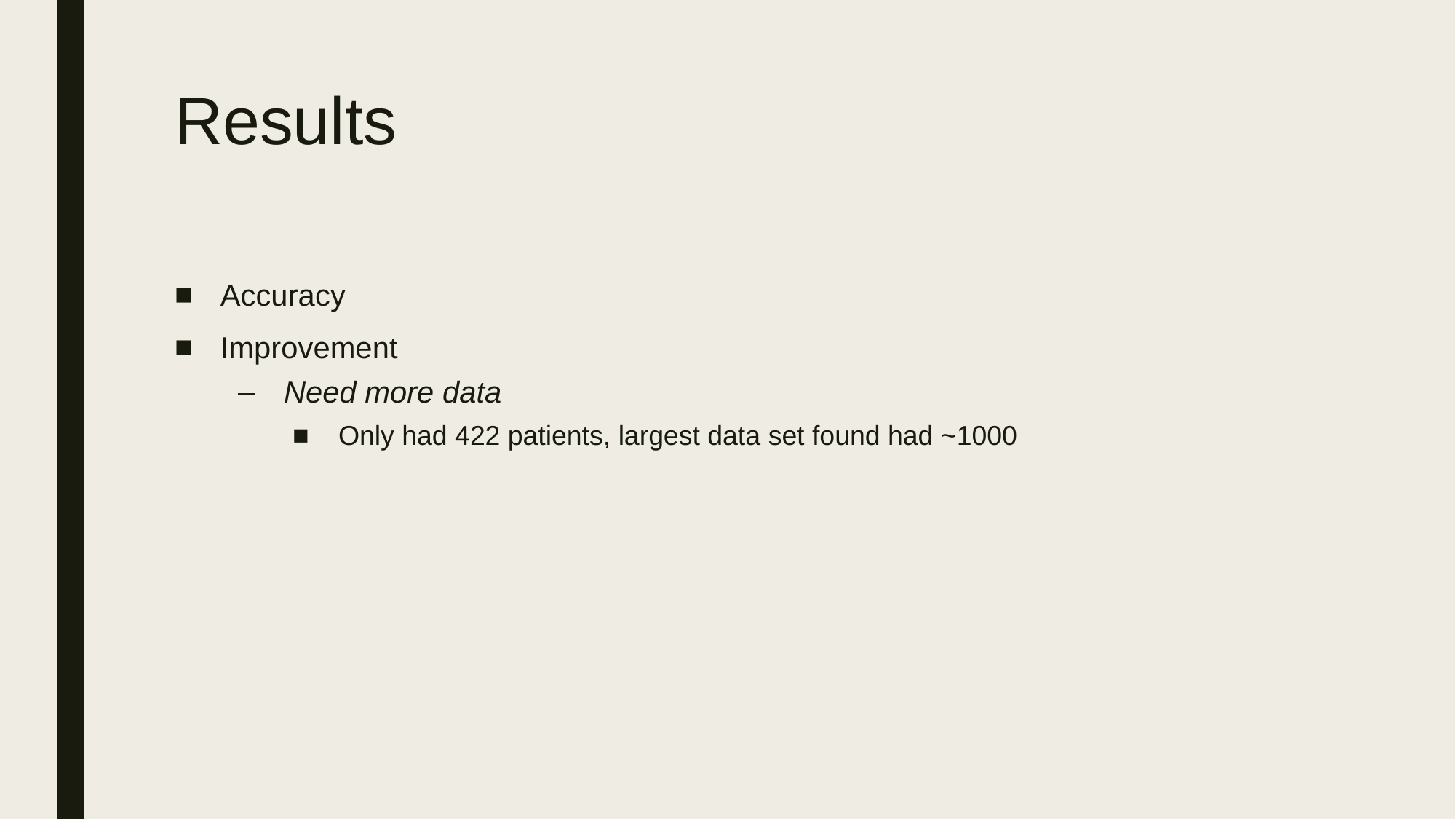

# Results
Accuracy
Improvement
Need more data
Only had 422 patients, largest data set found had ~1000